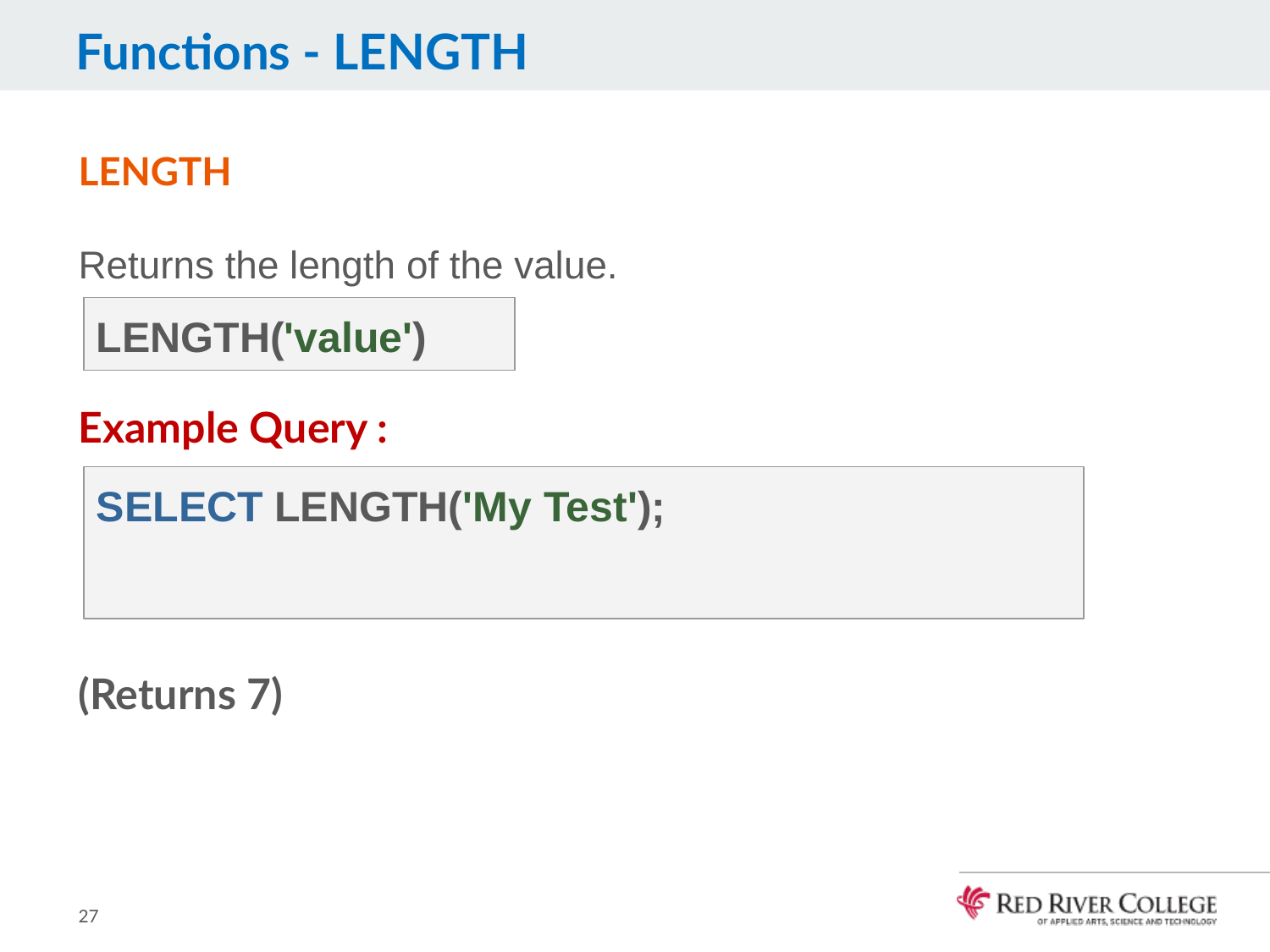

# Functions - LENGTH
LENGTH
Returns the length of the value.

Example Query :

(Returns 7)
LENGTH('value')
SELECT LENGTH('My Test');
27